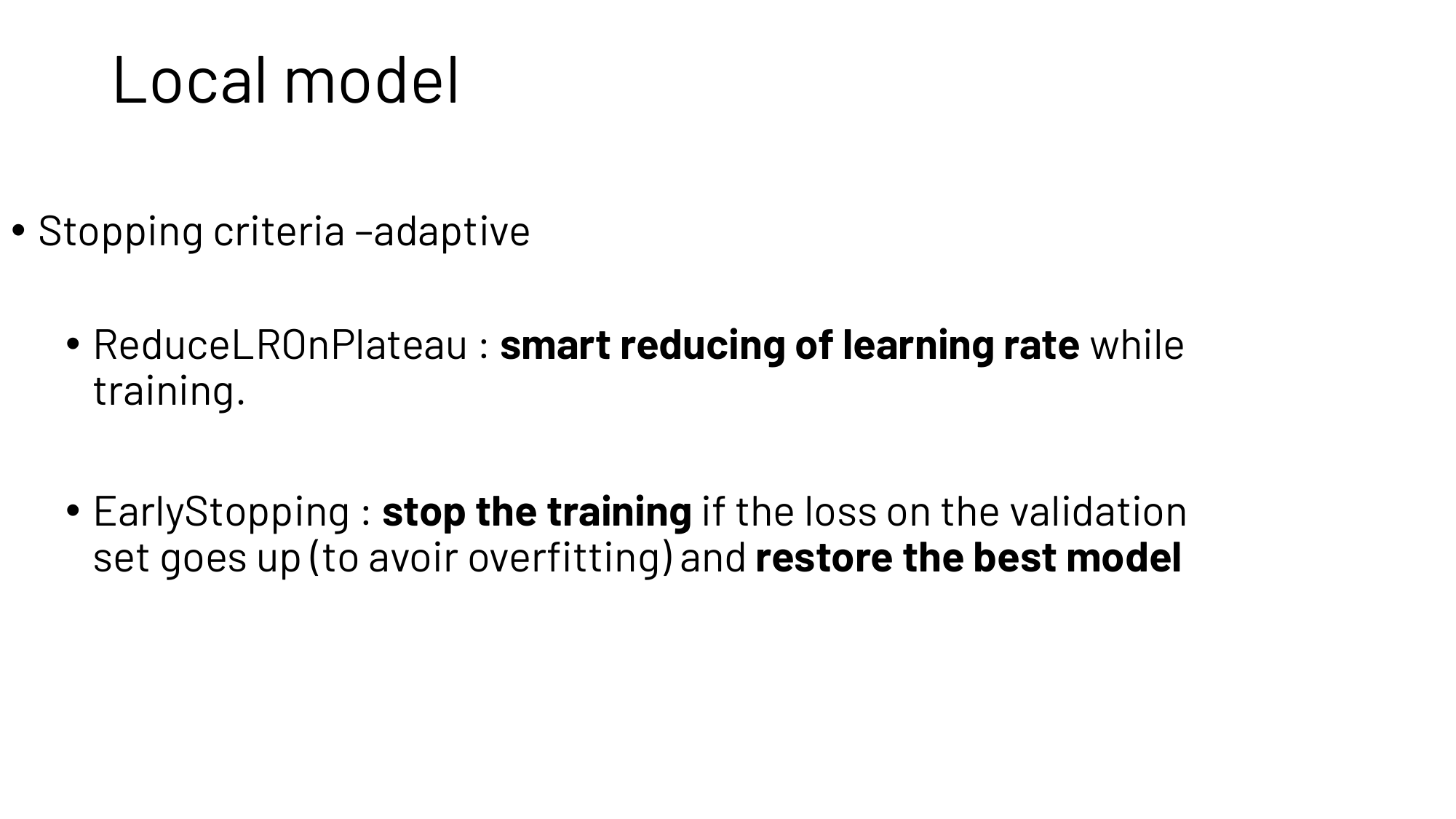

# Local model
Stopping criteria –adaptive

ReduceLROnPlateau : smart reducing of learning rate while training.

EarlyStopping : stop the training if the loss on the validation set goes up (to avoir overfitting) and restore the best model